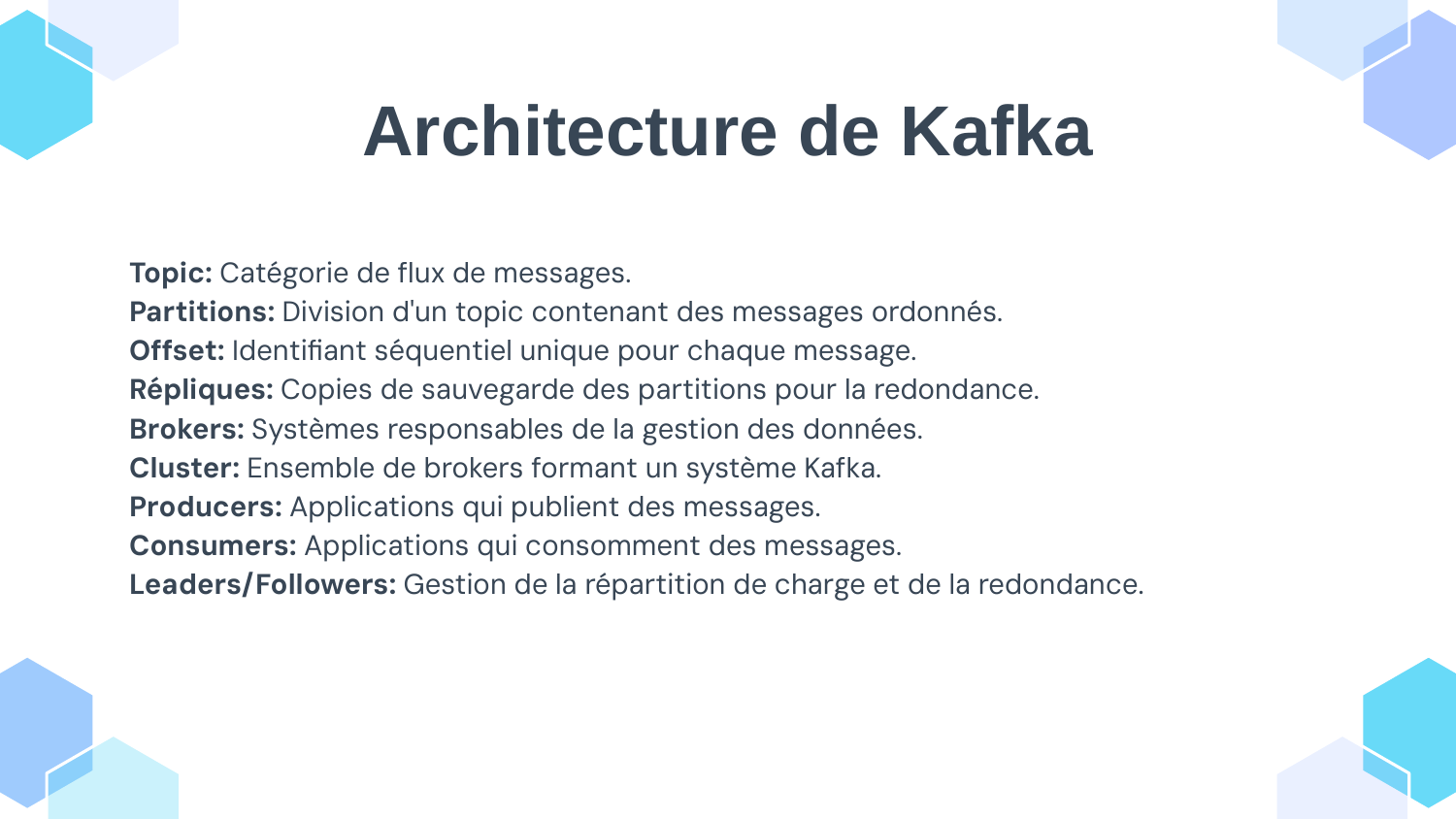

# Architecture de Kafka

Topic: Catégorie de flux de messages.
Partitions: Division d'un topic contenant des messages ordonnés.
Offset: Identifiant séquentiel unique pour chaque message.
Répliques: Copies de sauvegarde des partitions pour la redondance.
Brokers: Systèmes responsables de la gestion des données.
Cluster: Ensemble de brokers formant un système Kafka.
Producers: Applications qui publient des messages.
Consumers: Applications qui consomment des messages.
Leaders/Followers: Gestion de la répartition de charge et de la redondance.